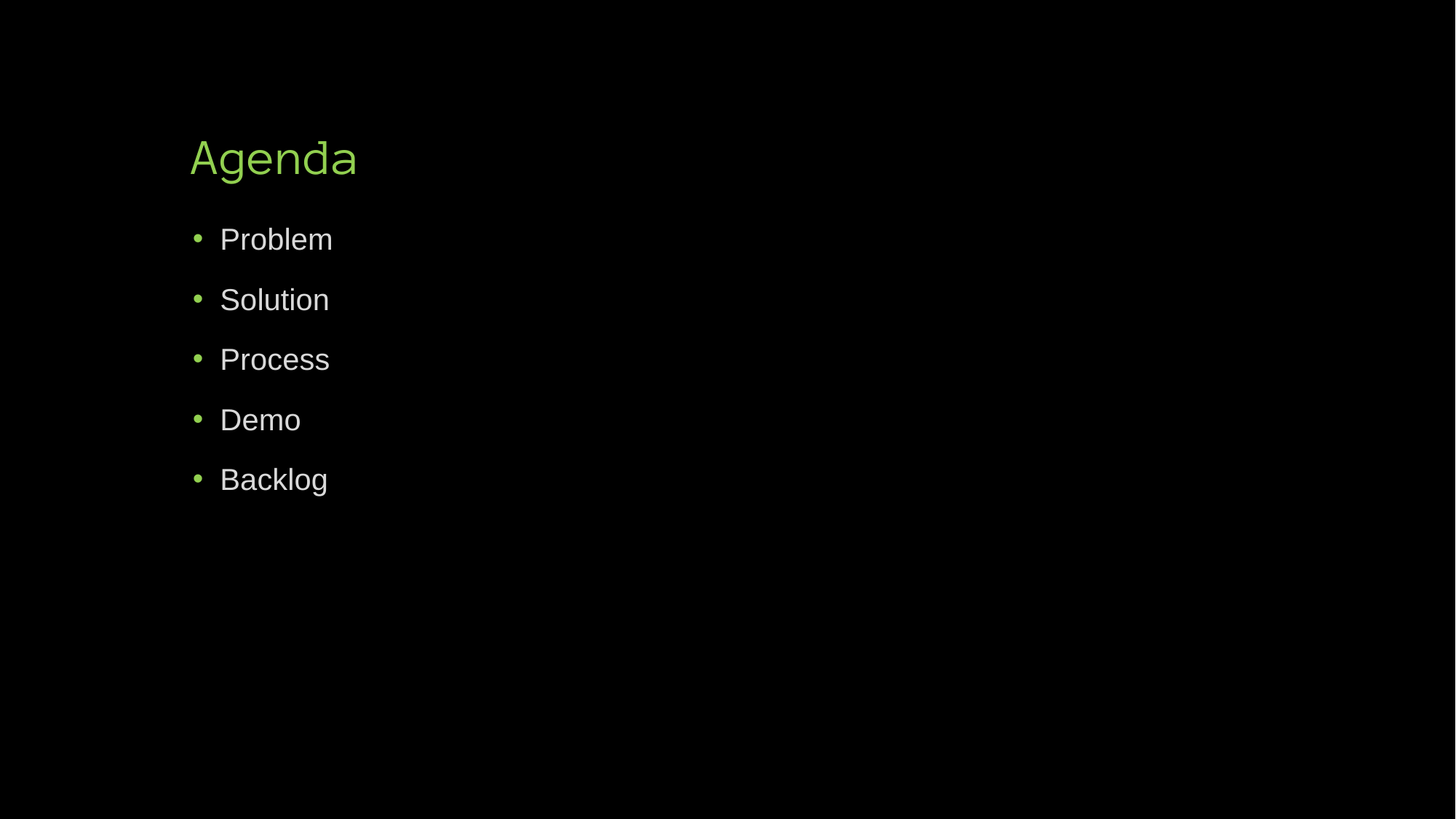

# Agenda
Problem
Solution
Process
Demo
Backlog